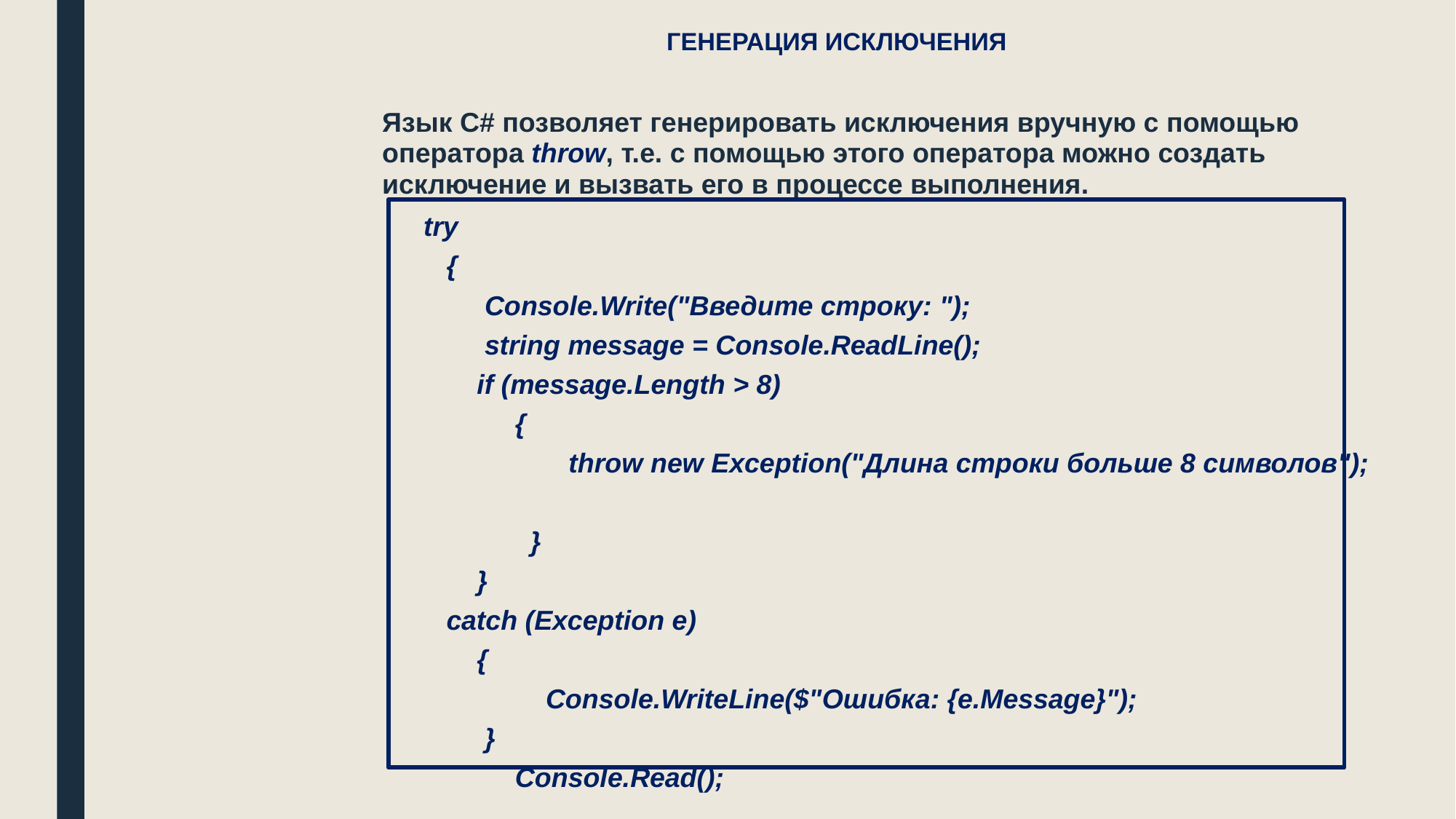

# ГЕНЕРАЦИЯ ИСКЛЮЧЕНИЯ
Язык C# позволяет генерировать исключения вручную с помощью оператора throw, т.е. с помощью этого оператора можно создать исключение и вызвать его в процессе выполнения.
try
   {
        Console.Write("Введите строку: ");
        string message = Console.ReadLine();
       if (message.Length > 8)
            {
                   throw new Exception("Длина строки больше 8 символов");
              }
       }
   catch (Exception e)
       {
                Console.WriteLine($"Ошибка: {e.Message}");
        }
            Console.Read();